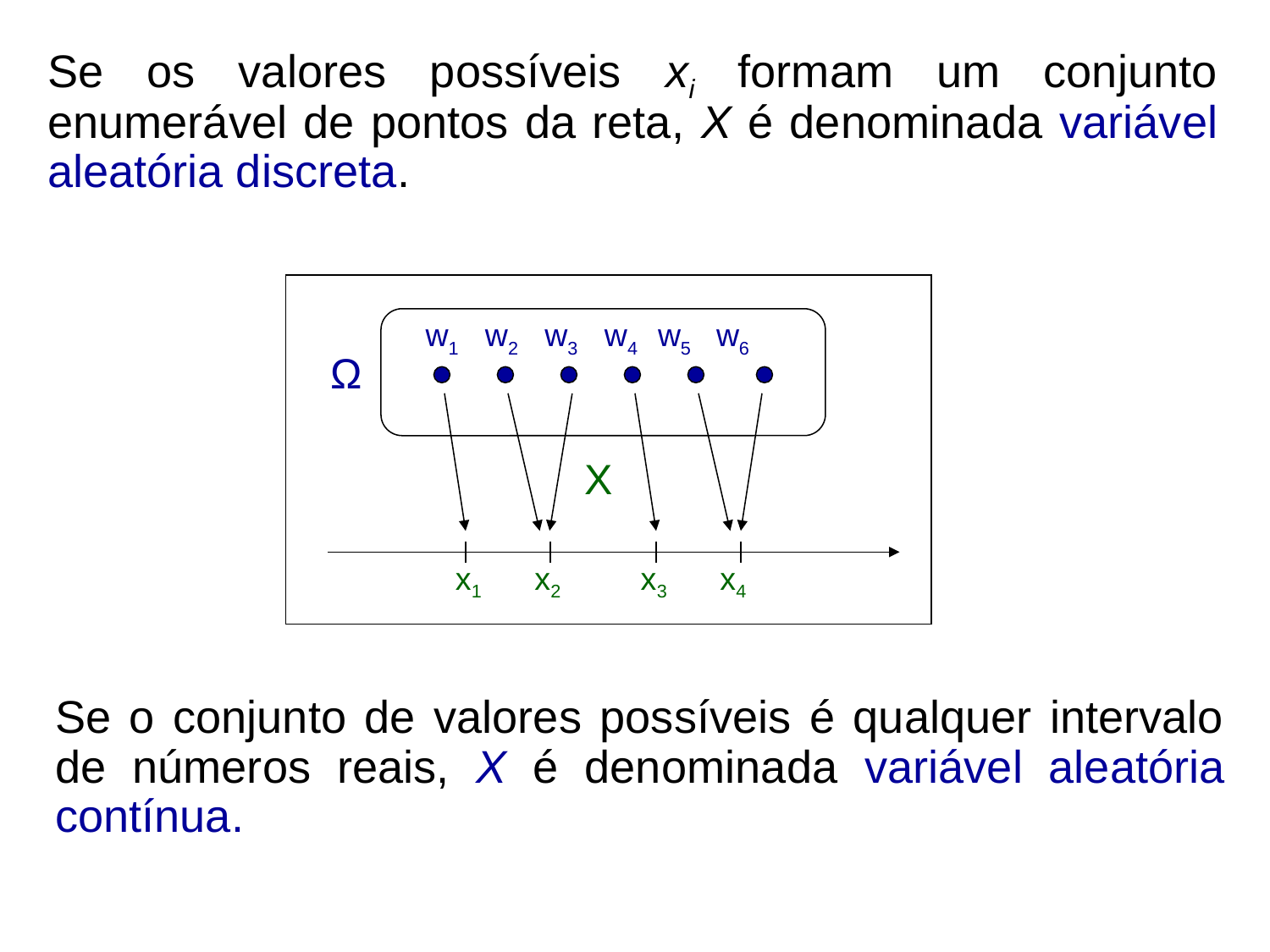

Se os valores possíveis xi formam um conjunto enumerável de pontos da reta, X é denominada variável aleatória discreta.

w1   w2   w3   w4    w5     w6
Ω

X
 x1      x2         x3      x4
Se o conjunto de valores possíveis é qualquer intervalo de números reais, X é denominada variável aleatória contínua.